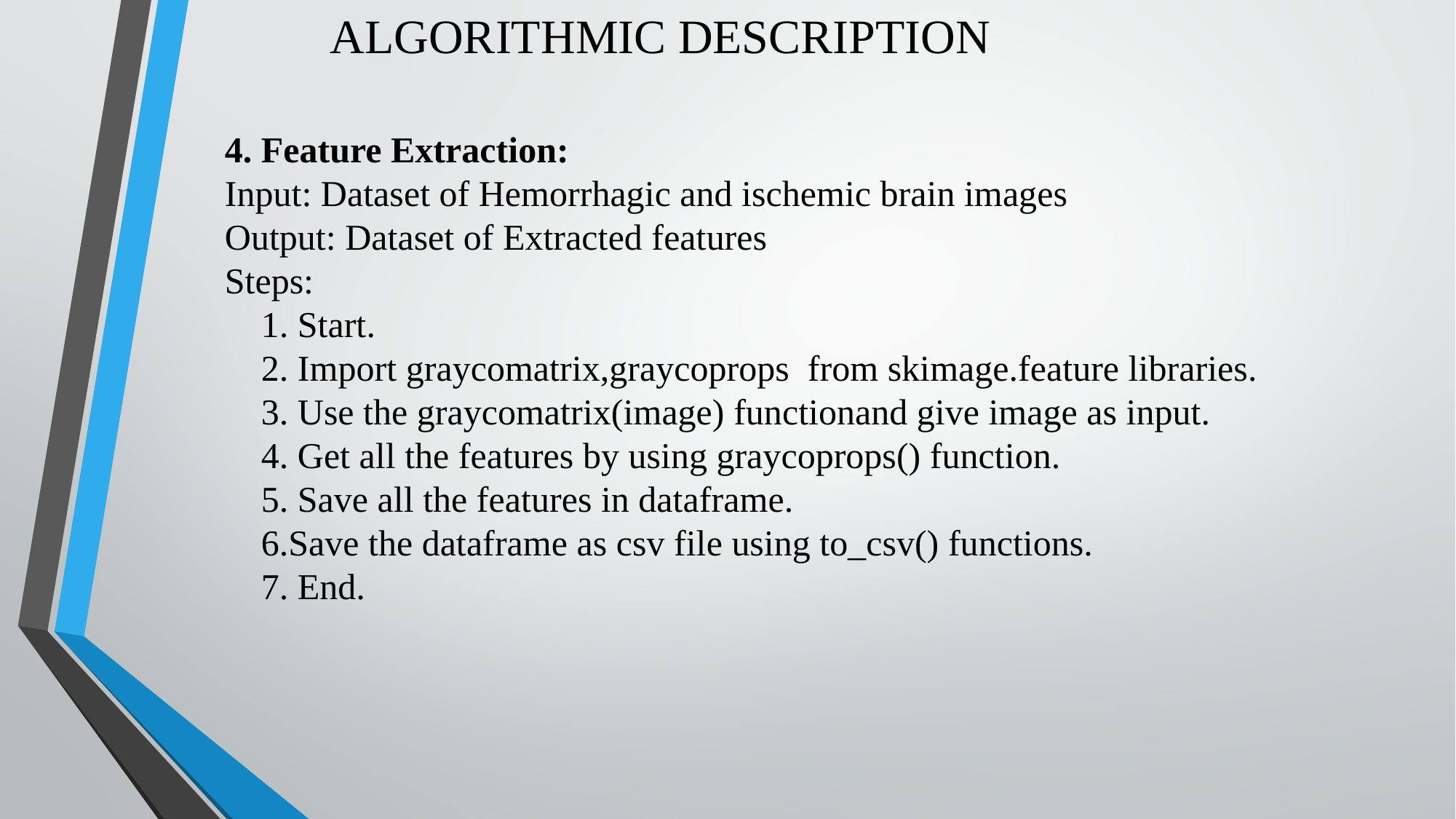

# ALGORITHMIC DESCRIPTION
4. Feature Extraction:
Input: Dataset of Hemorrhagic and ischemic brain images
Output: Dataset of Extracted features
Steps:
    1. Start.
    2. Import graycomatrix,graycoprops  from skimage.feature libraries.
    3. Use the graycomatrix(image) functionand give image as input.
    4. Get all the features by using graycoprops() function.
    5. Save all the features in dataframe.
    6.Save the dataframe as csv file using to_csv() functions.
    7. End.